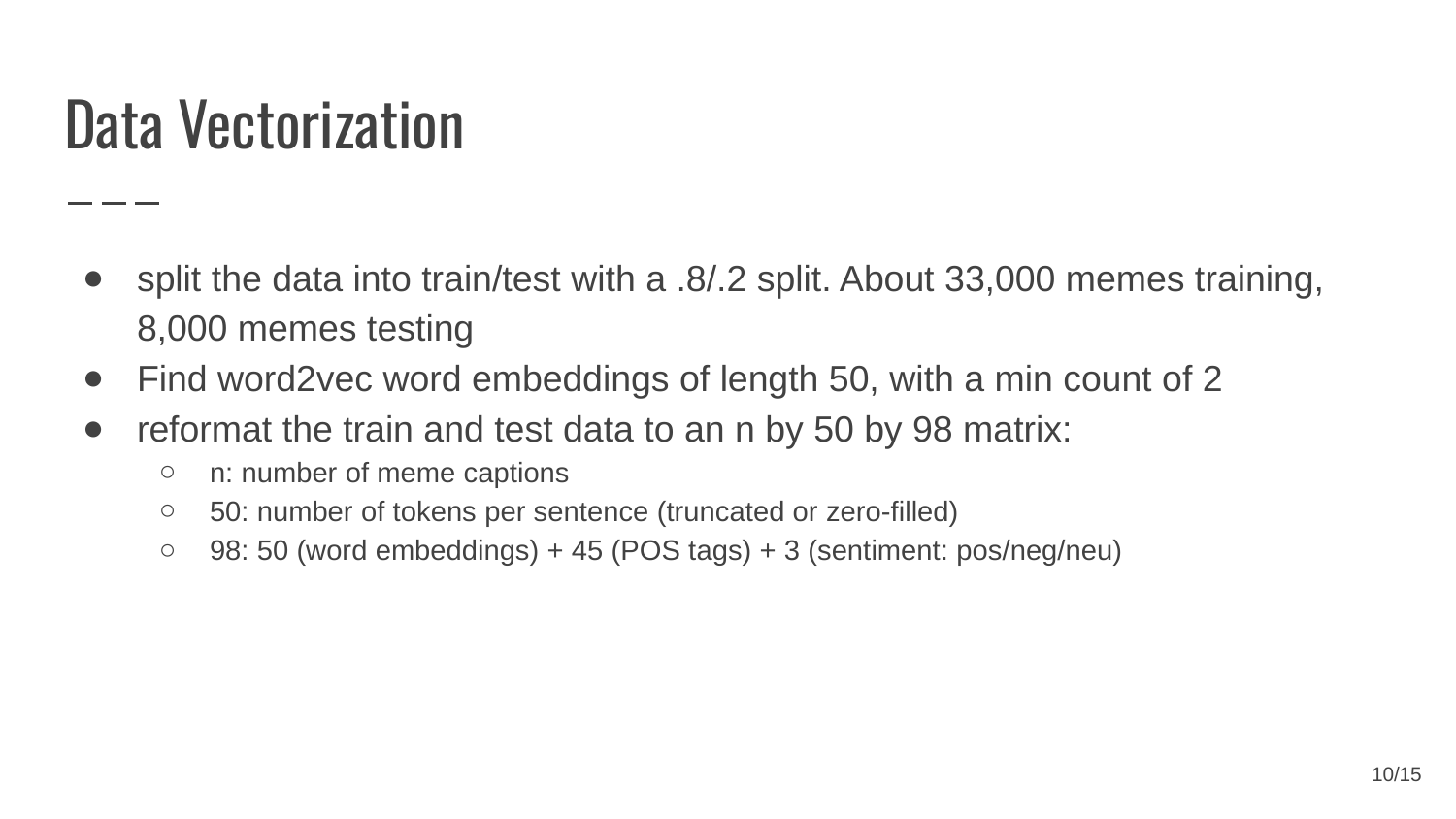

# Data Vectorization
split the data into train/test with a .8/.2 split. About 33,000 memes training, 8,000 memes testing
Find word2vec word embeddings of length 50, with a min count of 2
reformat the train and test data to an n by 50 by 98 matrix:
n: number of meme captions
50: number of tokens per sentence (truncated or zero-filled)
98: 50 (word embeddings) + 45 (POS tags) + 3 (sentiment: pos/neg/neu)
10/15